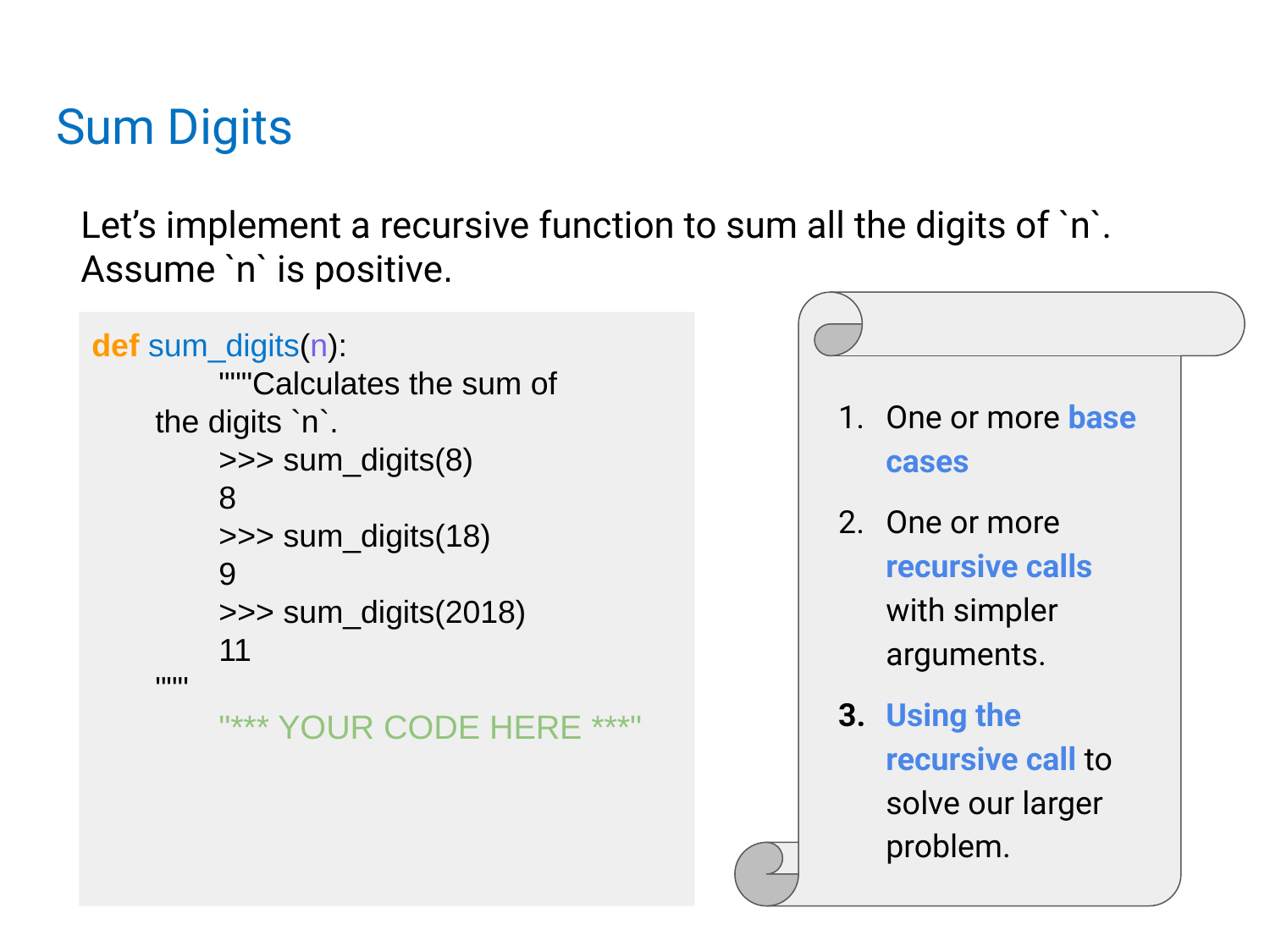

# Sum Digits
Let’s implement a recursive function to sum all the digits of `n`. Assume `n` is positive.

def sum_digits(n):
	"""Calculates the sum of
the digits `n`.
	>>> sum_digits(8)
	8
	>>> sum_digits(18)
	9
	>>> sum_digits(2018)
	11
"""
	"*** YOUR CODE HERE ***"
One or more base cases
One or more recursive calls with simpler arguments.
Using the recursive call to solve our larger problem.